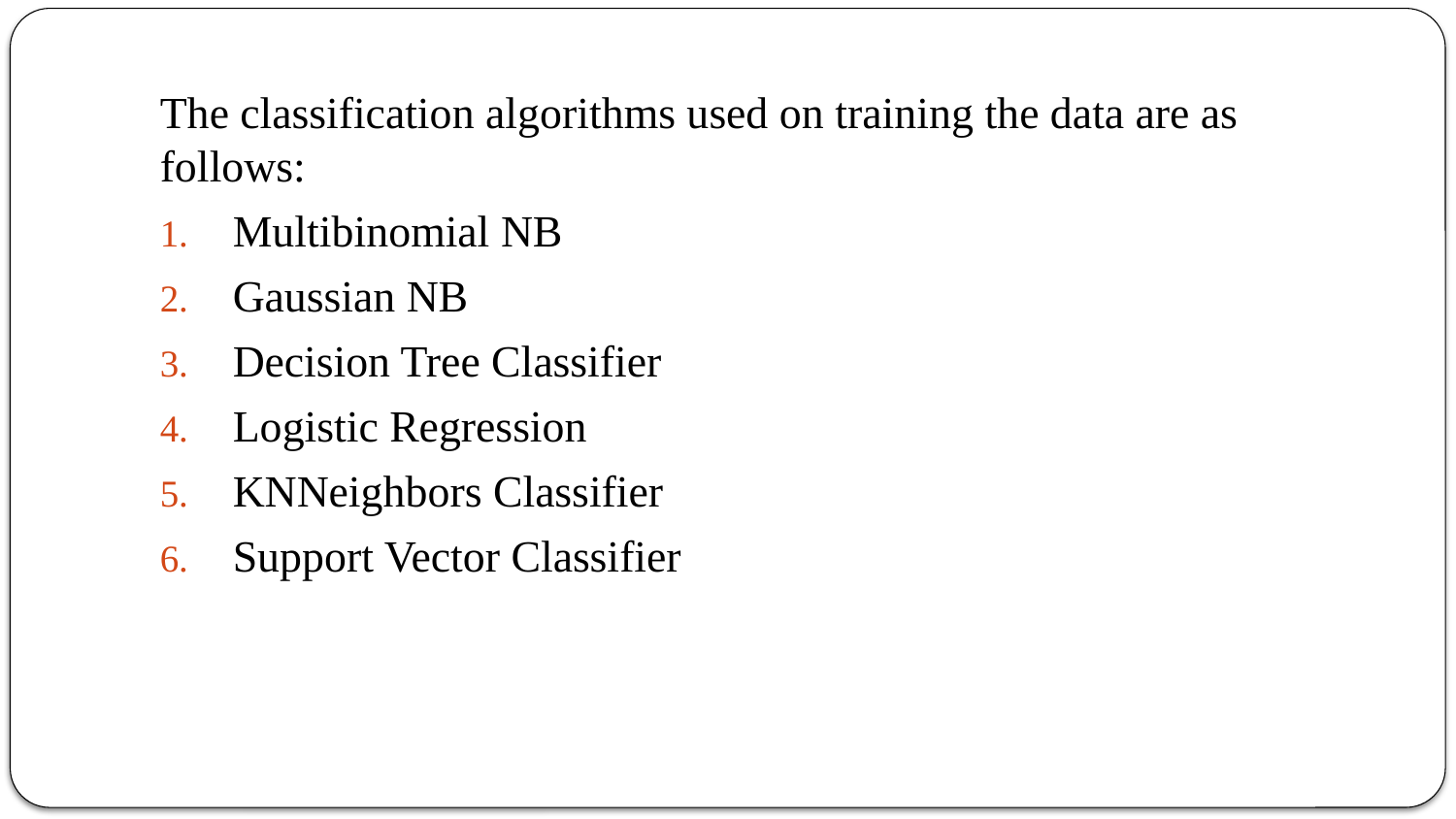

The classification algorithms used on training the data are as follows:
Multibinomial NB
Gaussian NB
Decision Tree Classifier
Logistic Regression
KNNeighbors Classifier
Support Vector Classifier